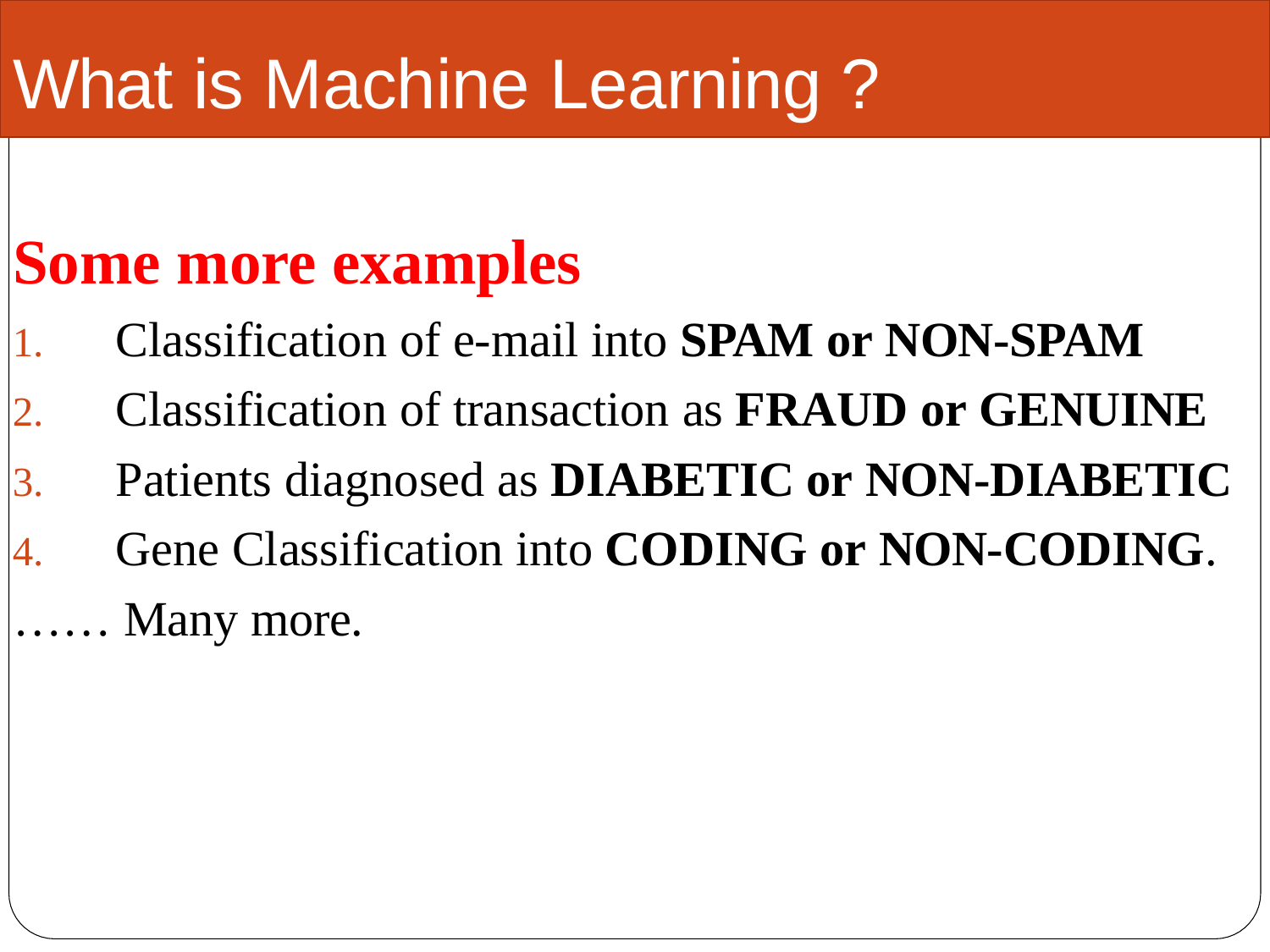

# What is Machine Learning ?
Some more examples
Classification of e-mail into SPAM or NON-SPAM
Classification of transaction as FRAUD or GENUINE
Patients diagnosed as DIABETIC or NON-DIABETIC
Gene Classification into CODING or NON-CODING.
…… Many more.